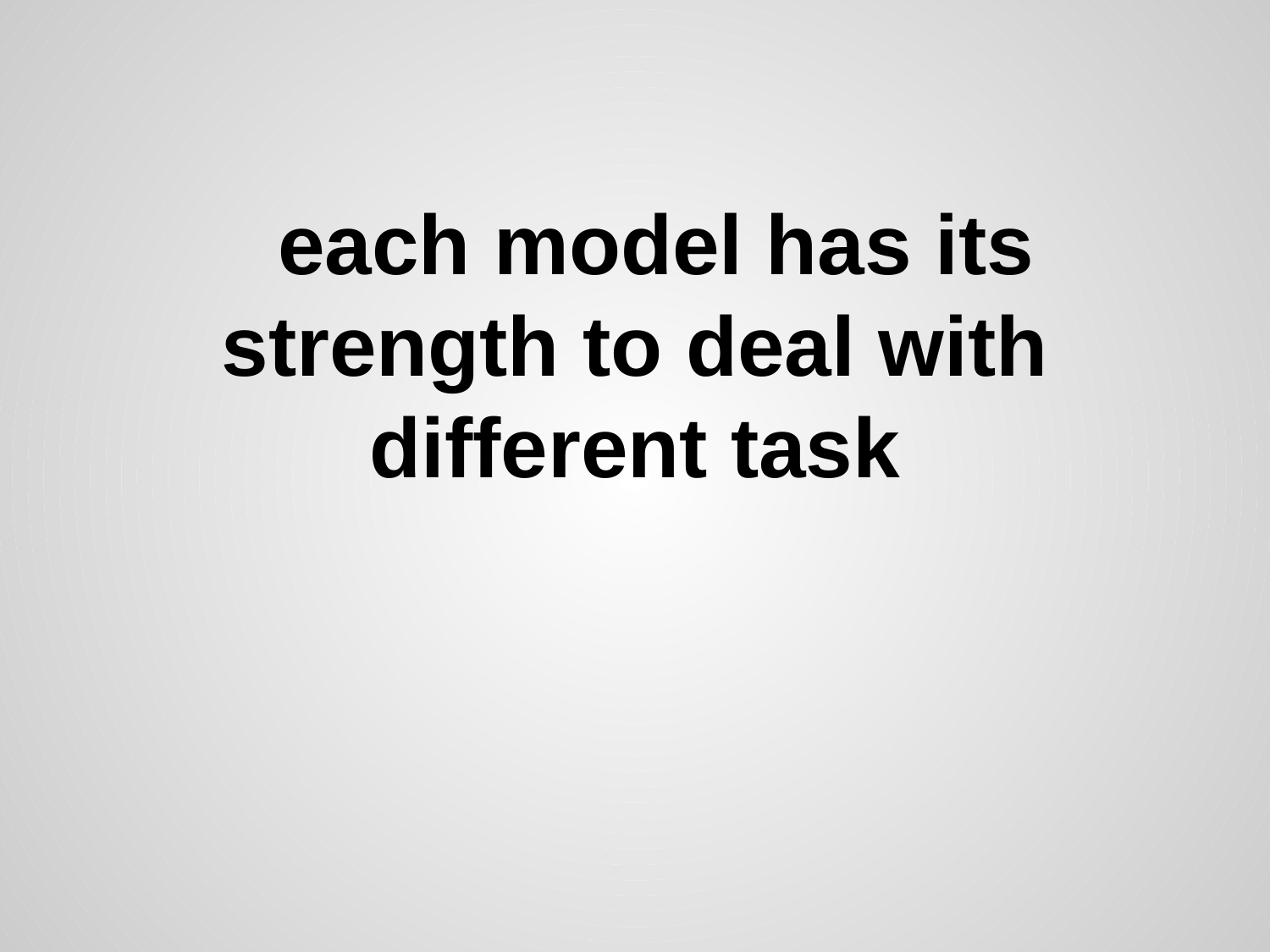

# each model has its strength to deal with different task